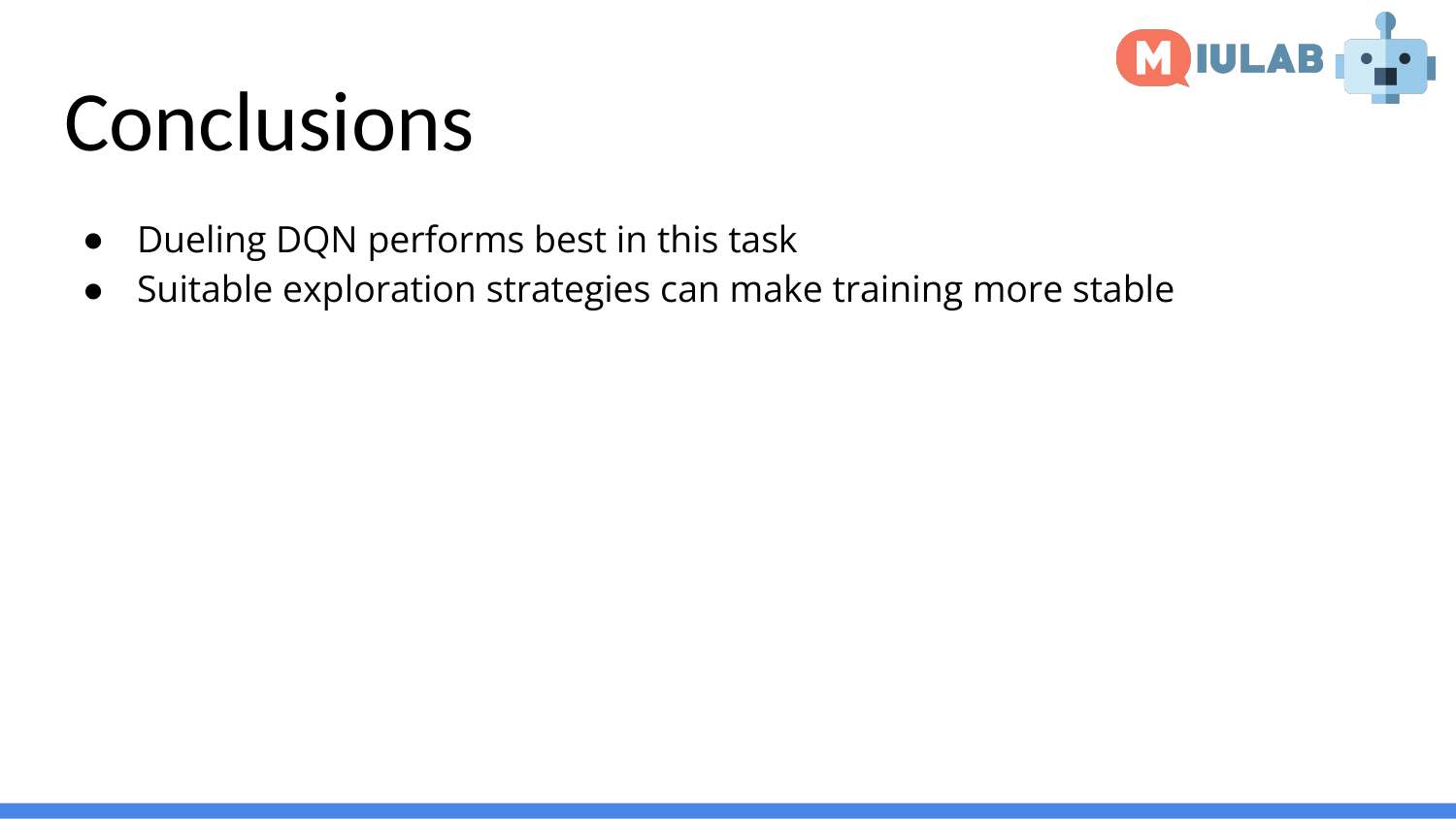

# Conclusions
Dueling DQN performs best in this task
Suitable exploration strategies can make training more stable